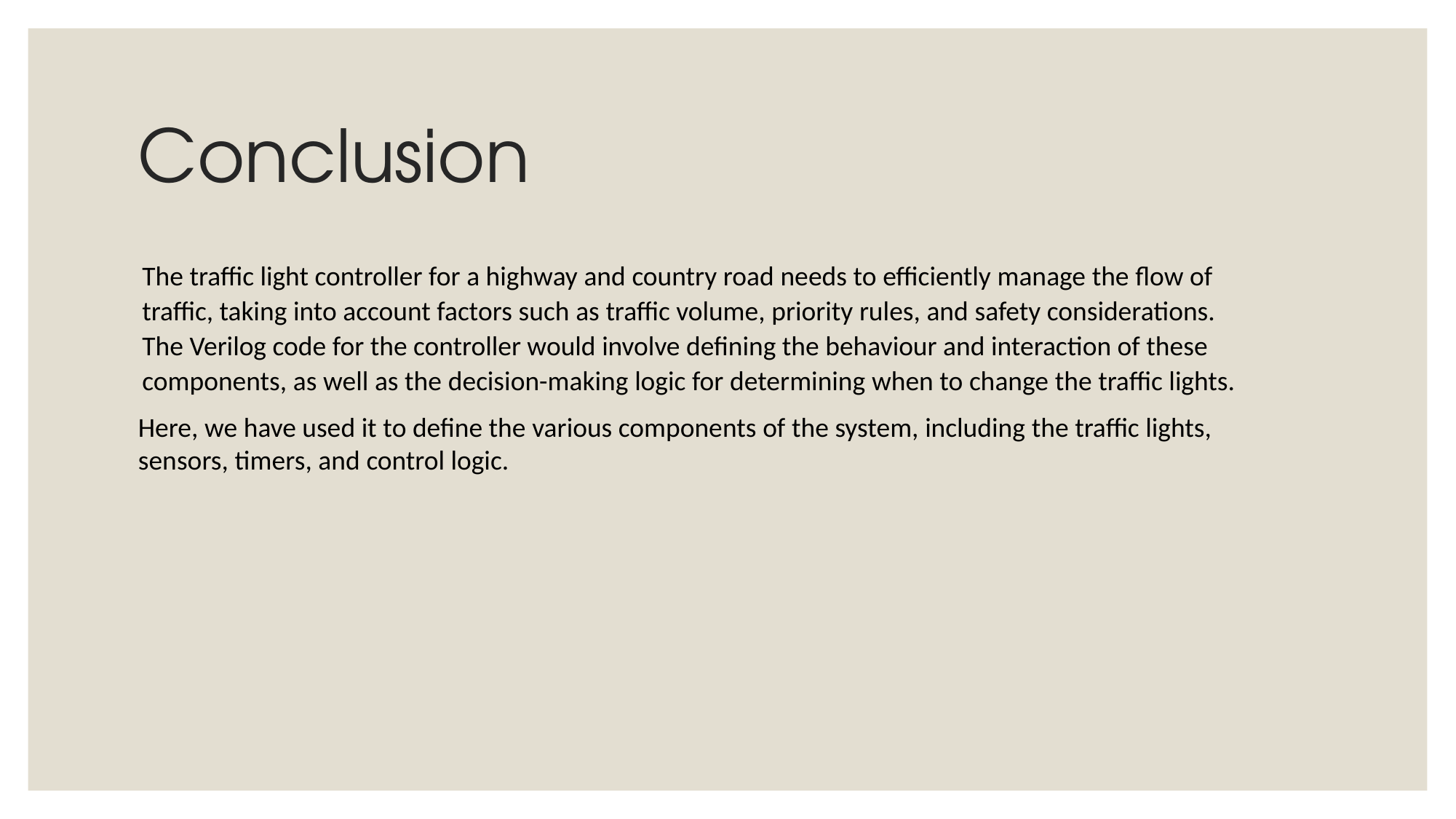

# Conclusion
The traffic light controller for a highway and country road needs to efficiently manage the flow of traffic, taking into account factors such as traffic volume, priority rules, and safety considerations.
The Verilog code for the controller would involve defining the behaviour and interaction of these components, as well as the decision-making logic for determining when to change the traffic lights.
Here, we have used it to define the various components of the system, including the traffic lights, sensors, timers, and control logic.